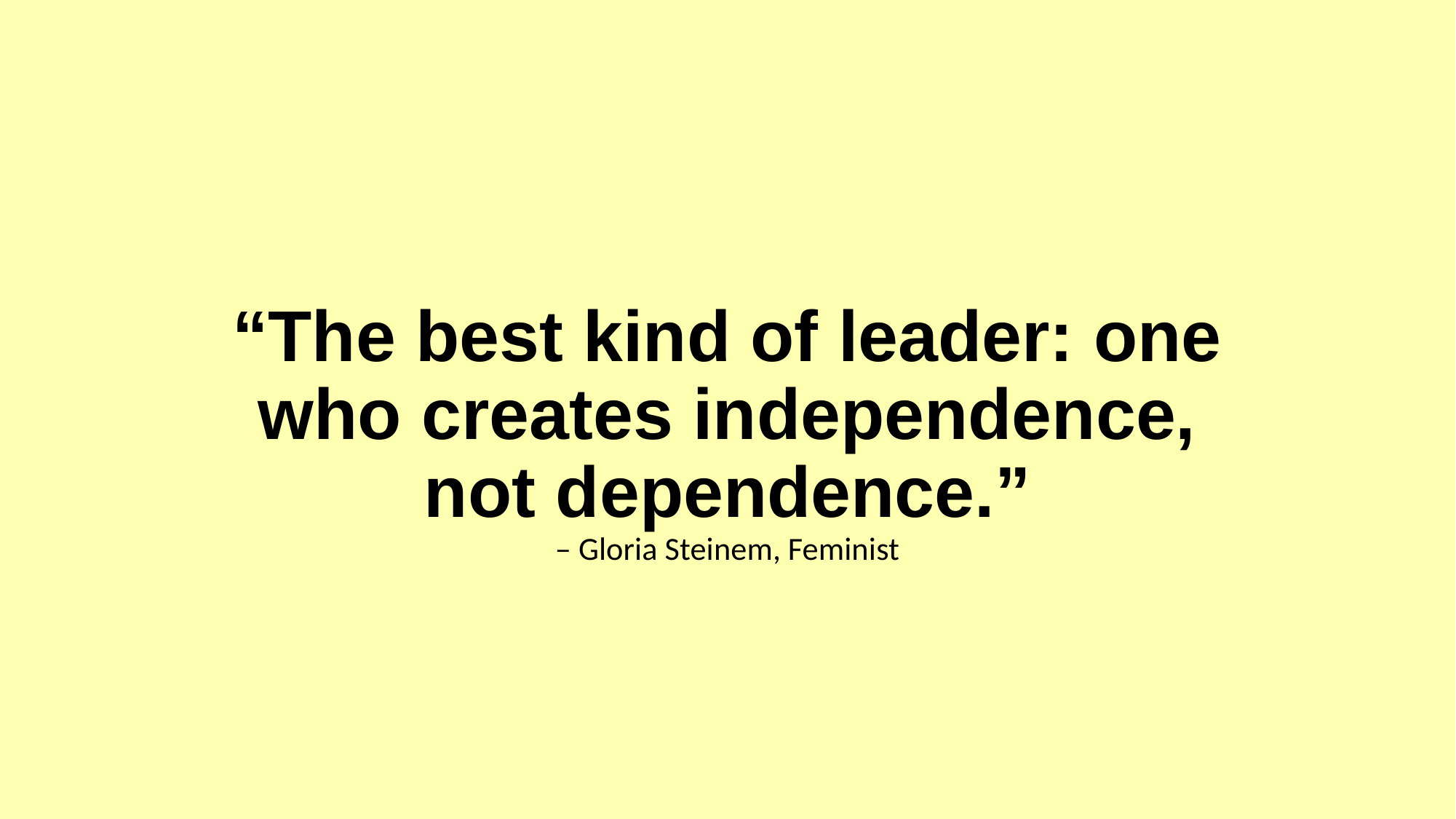

# “The best kind of leader: one who creates independence, not dependence.” – Gloria Steinem, Feminist